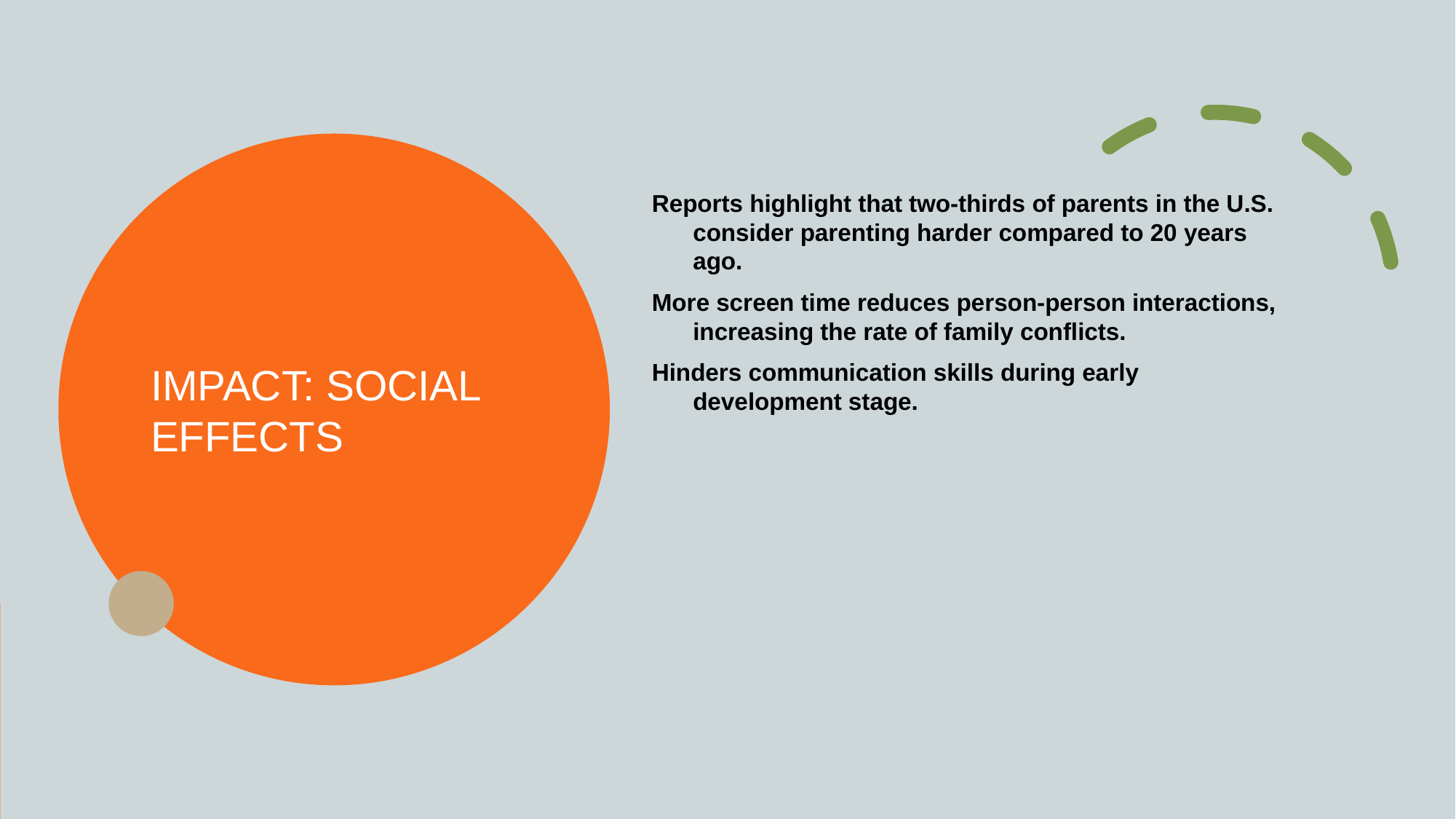

# Impact: Social effects
Reports highlight that two-thirds of parents in the U.S. consider parenting harder compared to 20 years ago.
More screen time reduces person-person interactions, increasing the rate of family conflicts.
Hinders communication skills during early development stage.